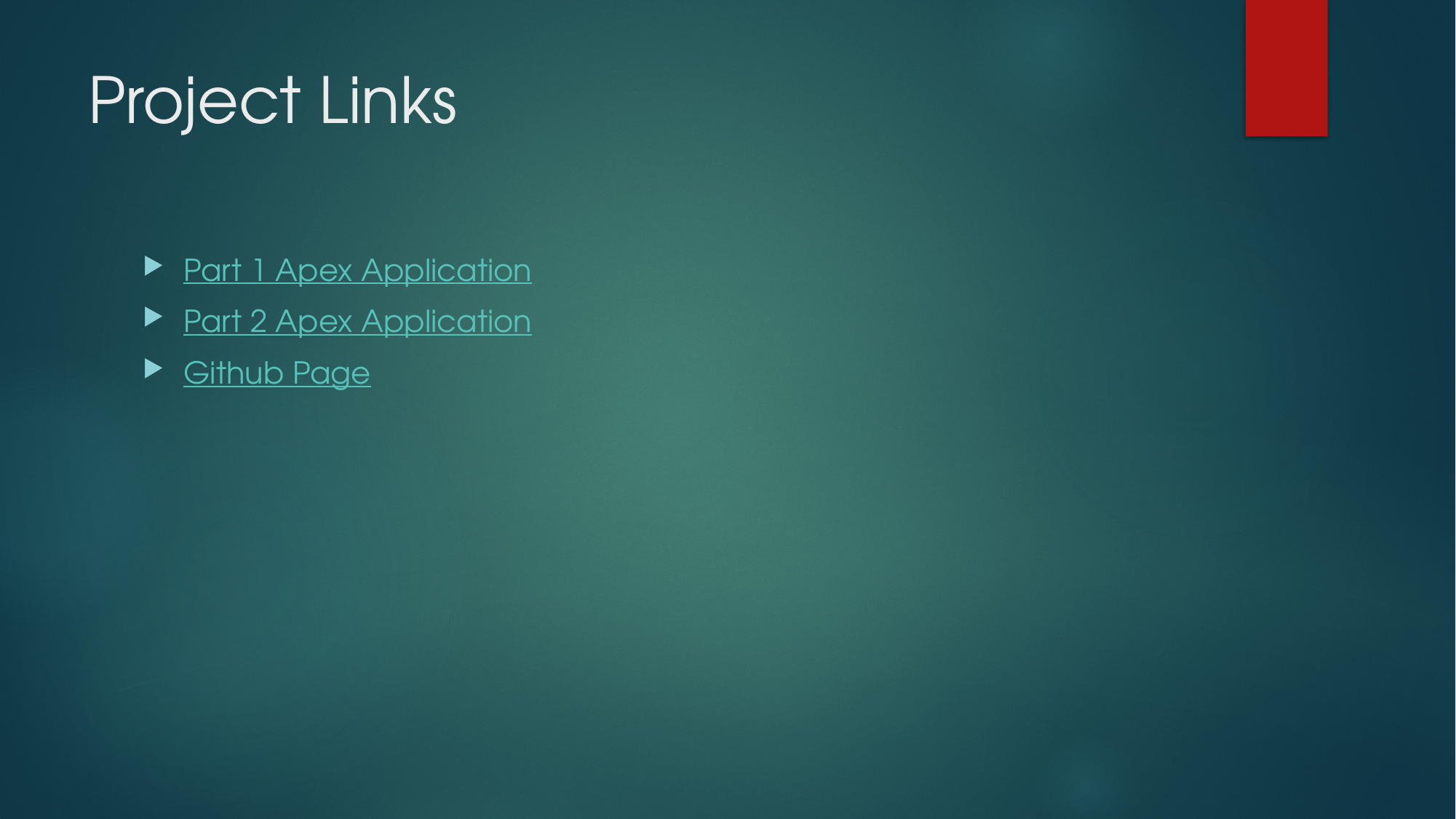

# Project Links
Part 1 Apex Application
Part 2 Apex Application
Github Page